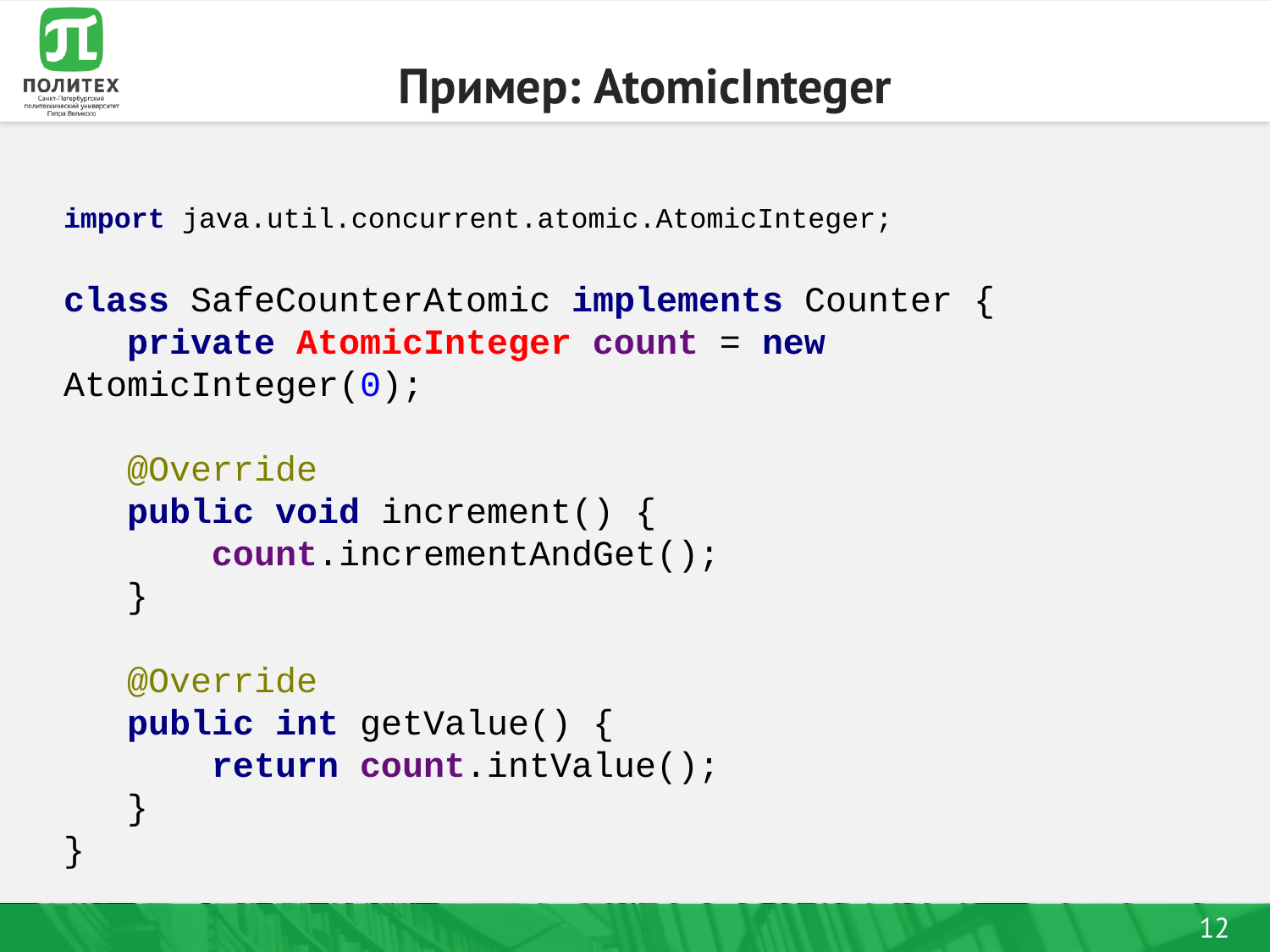

# Пример: AtomicInteger
import java.util.concurrent.atomic.AtomicInteger;

class SafeCounterAtomic implements Counter {
   private AtomicInteger count = new AtomicInteger(0);

   @Override
   public void increment() {
       count.incrementAndGet();
   }

   @Override
   public int getValue() {
       return count.intValue();
   }
}